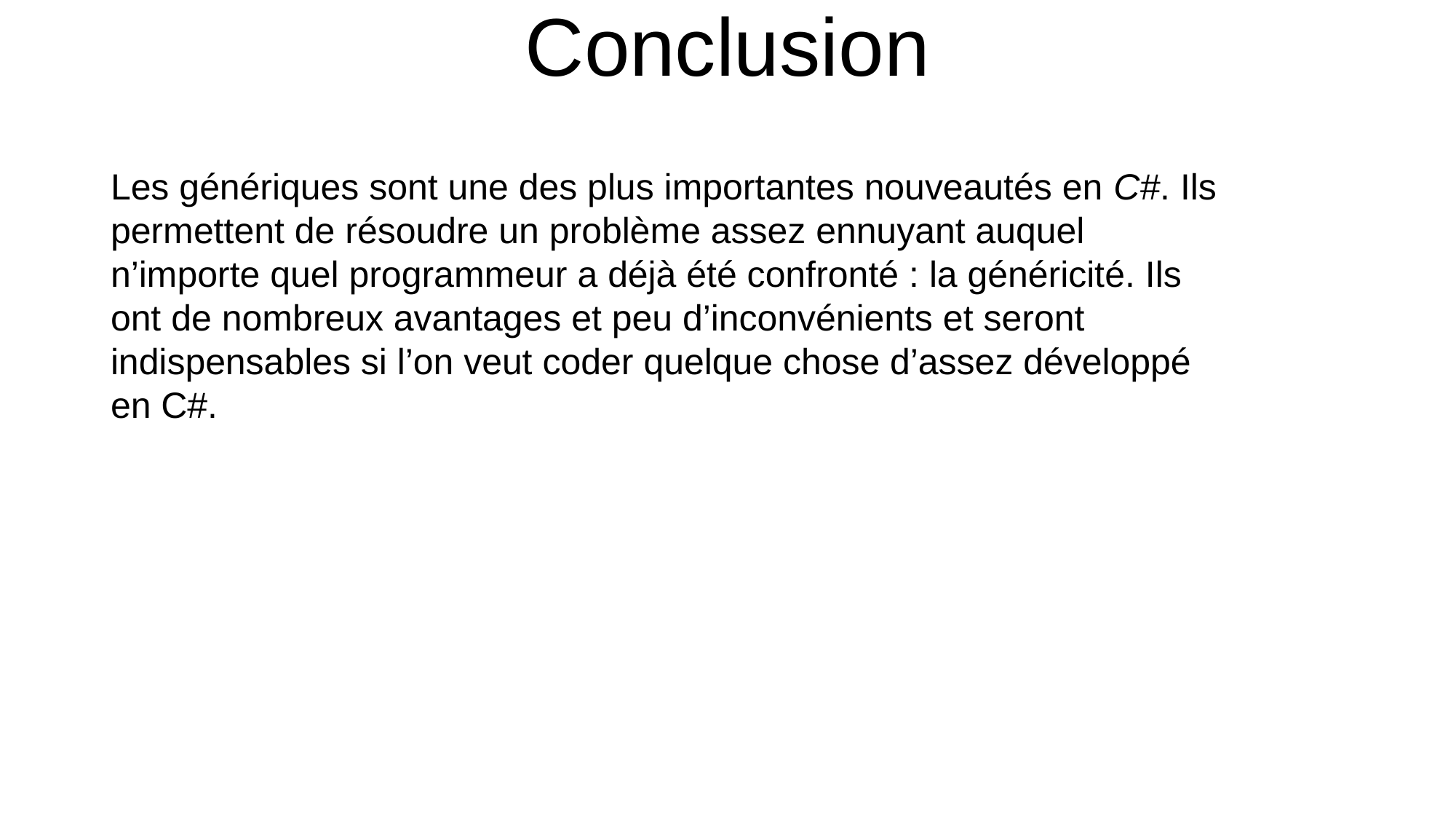

Conclusion
Les génériques sont une des plus importantes nouveautés en C#. Ils permettent de résoudre un problème assez ennuyant auquel n’importe quel programmeur a déjà été confronté : la généricité. Ils ont de nombreux avantages et peu d’inconvénients et seront indispensables si l’on veut coder quelque chose d’assez développé en C#.